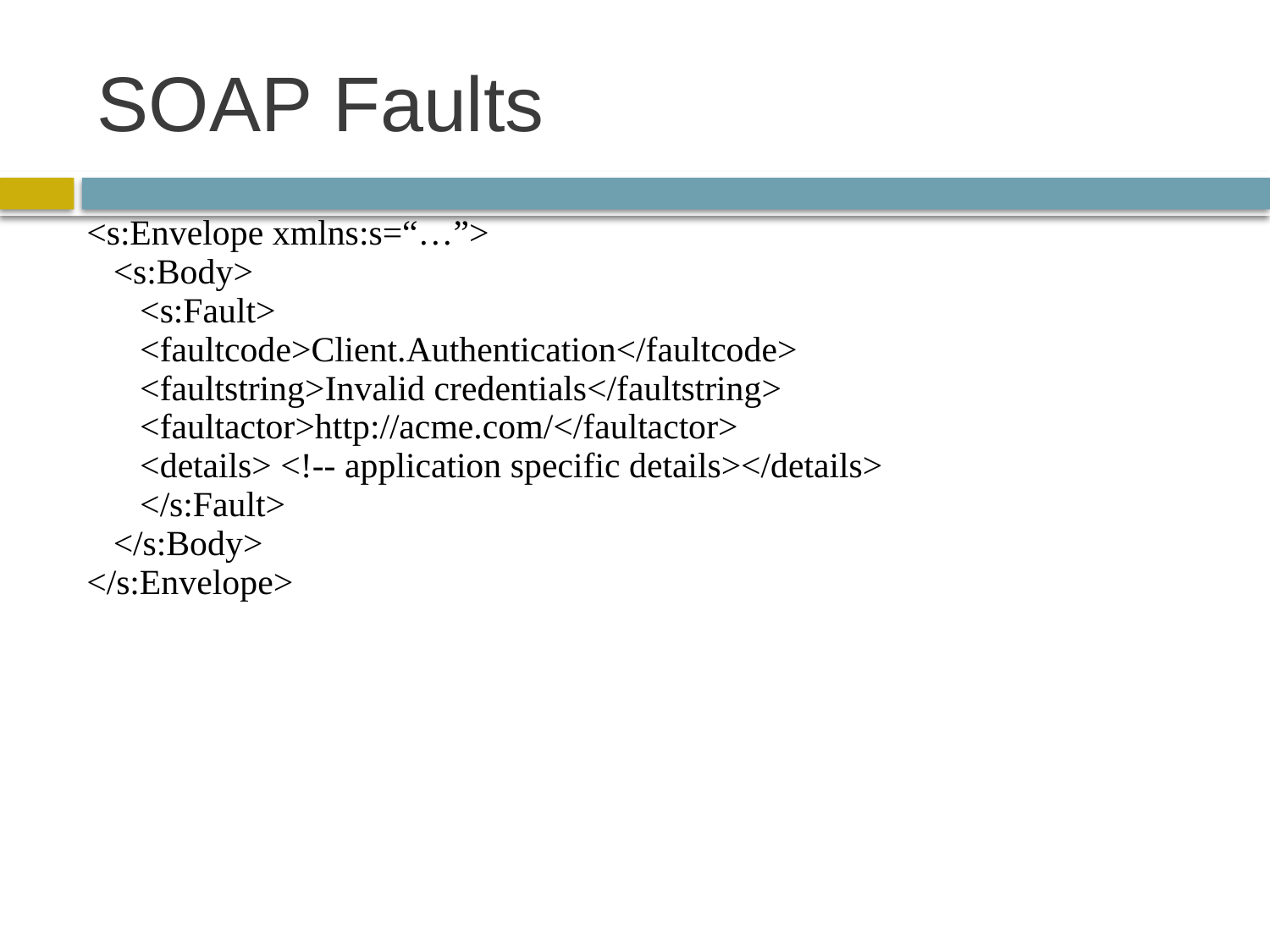

# SOAP Faults

<s:Envelope xmlns:s=“…”>
   <s:Body>
      <s:Fault>
      <faultcode>Client.Authentication</faultcode>
      <faultstring>Invalid credentials</faultstring>
      <faultactor>http://acme.com/</faultactor>
      <details> <!-- application specific details></details>
      </s:Fault>
   </s:Body>
</s:Envelope>